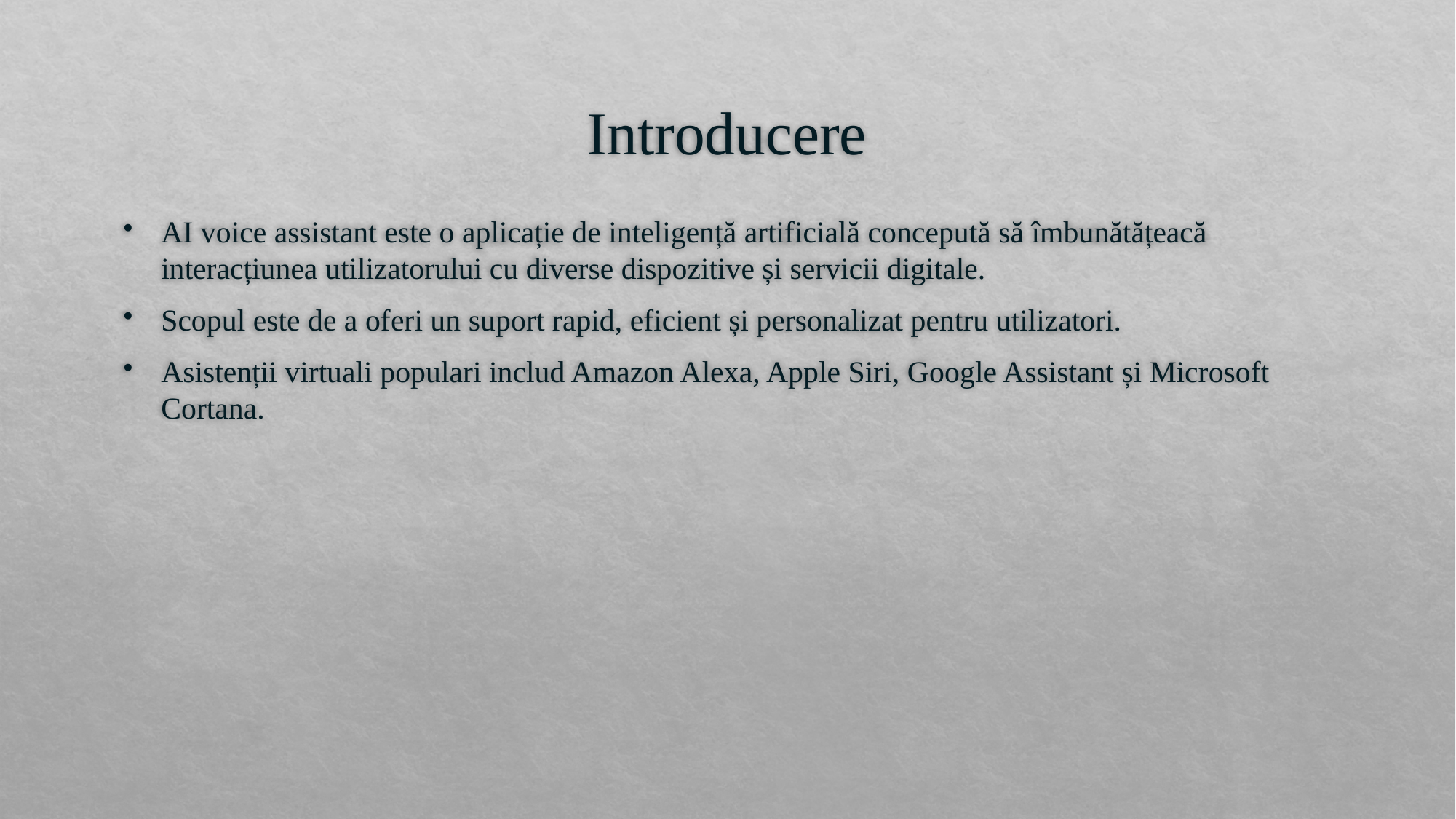

# Introducere
AI voice assistant este o aplicație de inteligență artificială concepută să îmbunătățeacă interacțiunea utilizatorului cu diverse dispozitive și servicii digitale.
Scopul este de a oferi un suport rapid, eficient și personalizat pentru utilizatori.
Asistenții virtuali populari includ Amazon Alexa, Apple Siri, Google Assistant și Microsoft Cortana.